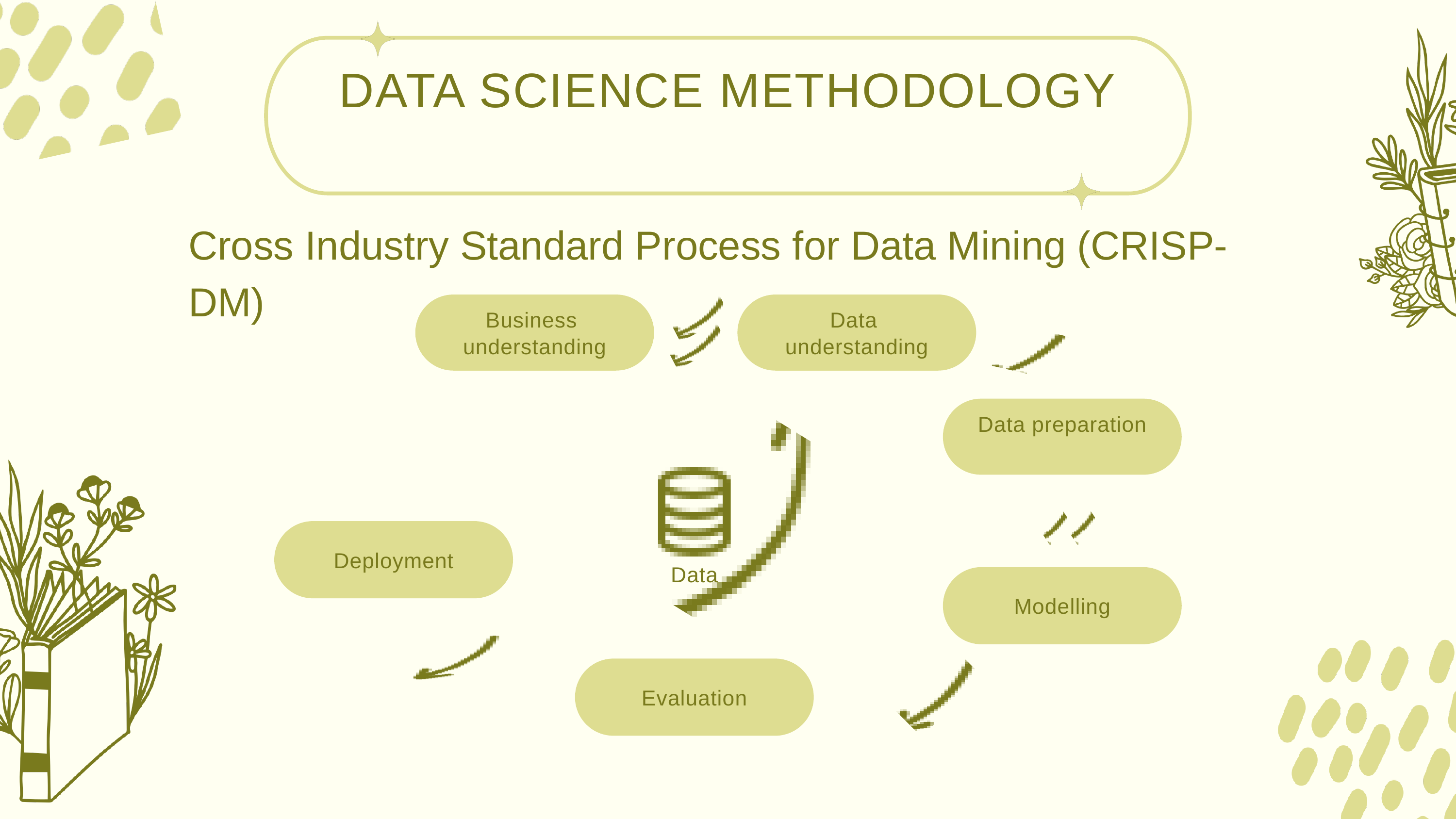

DATA SCIENCE METHODOLOGY

Cross Industry Standard Process for Data Mining (CRISP-DM)

Business
understanding
Data
understanding

Data preparation

Deployment
Data

Modelling

Evaluation